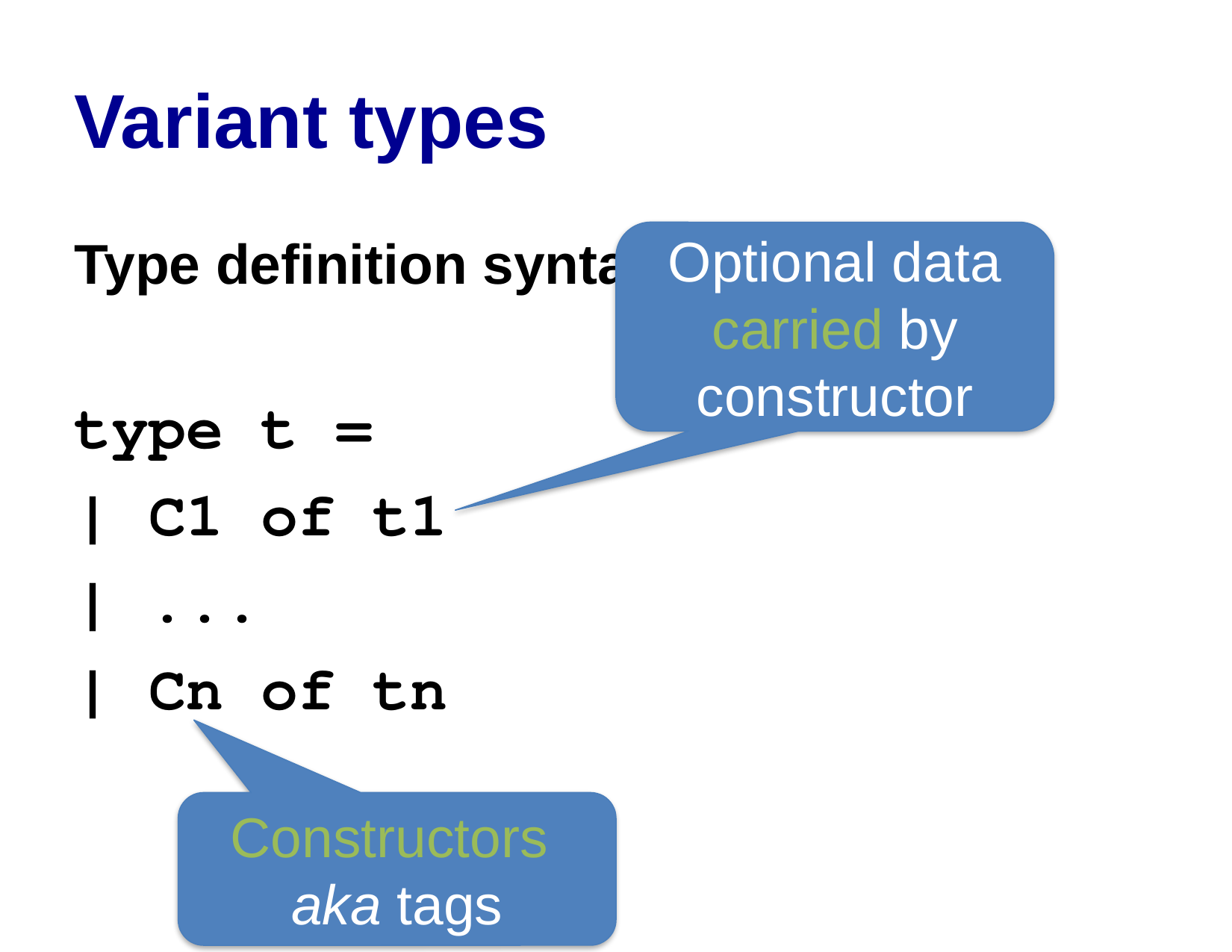

# Variant types
Type definition syntax:

type t =
| C1 of t1
| ...
| Cn of tn

Optional data carried by constructor
Constructors
aka tags